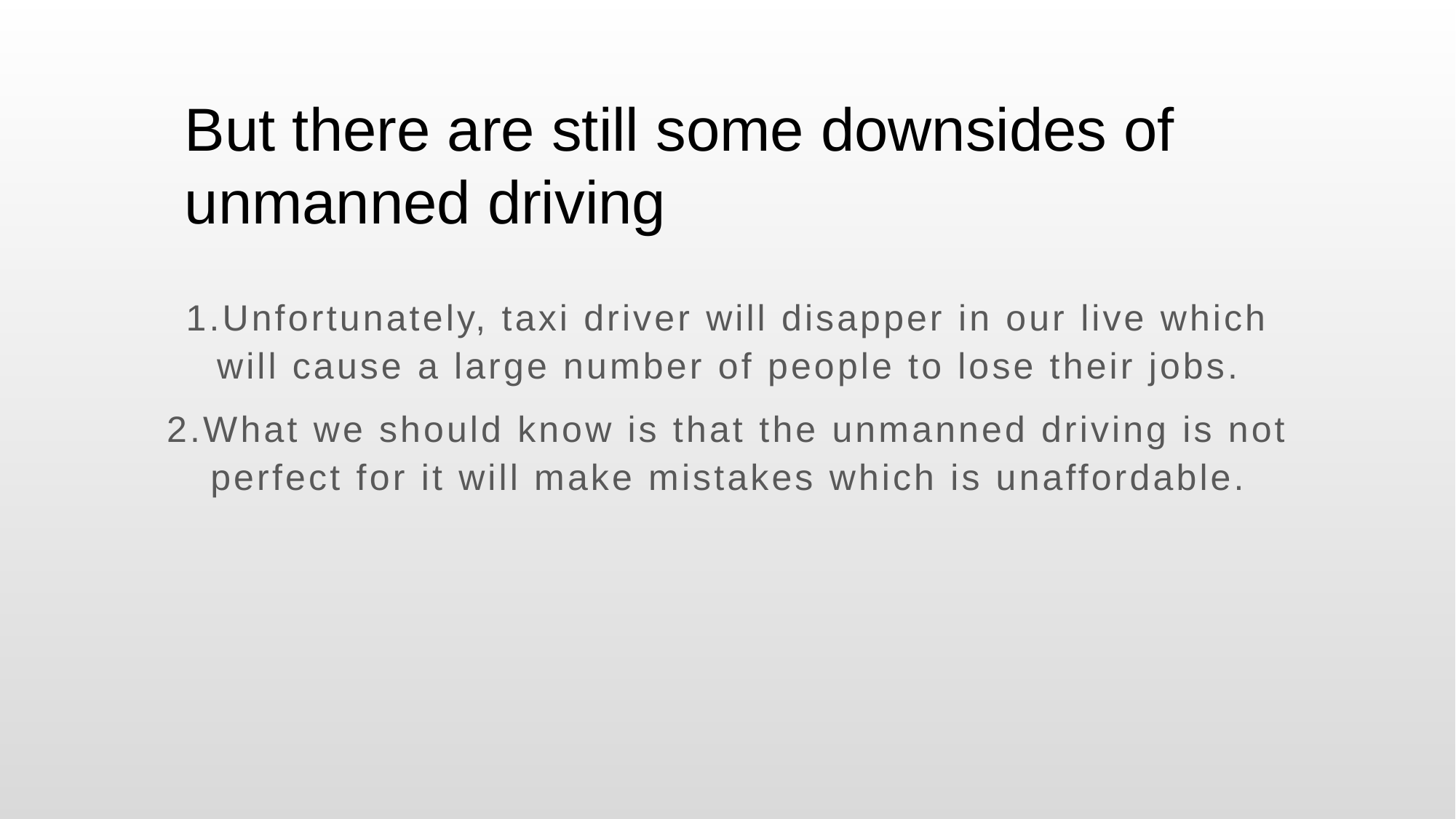

But there are still some downsides of unmanned driving
1.Unfortunately, taxi driver will disapper in our live which will cause a large number of people to lose their jobs.
2.What we should know is that the unmanned driving is not perfect for it will make mistakes which is unaffordable.